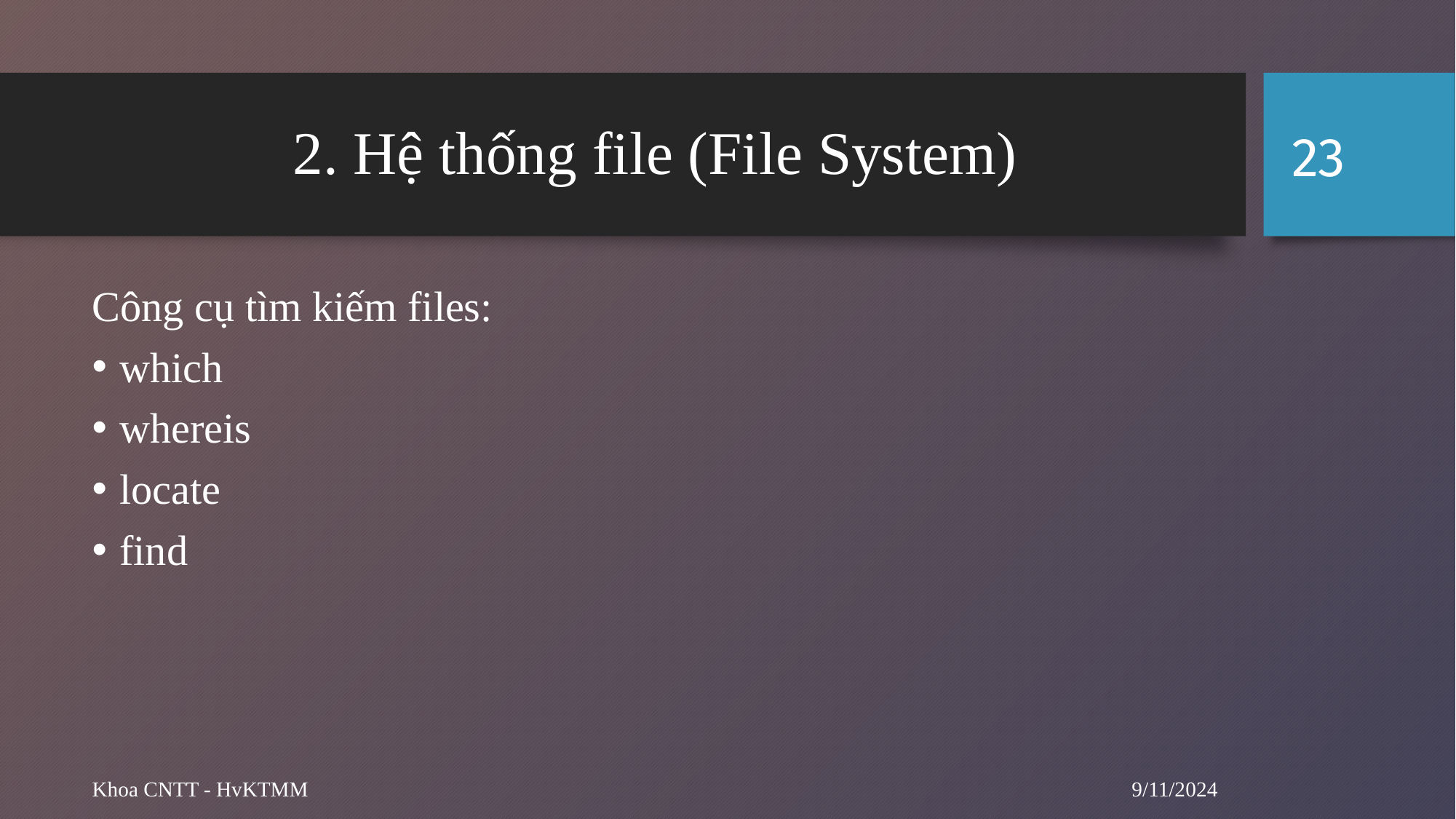

23
# 2. Hệ thống file (File System)
Công cụ tìm kiếm files:
which
whereis
locate
find
9/11/2024
Khoa CNTT - HvKTMM